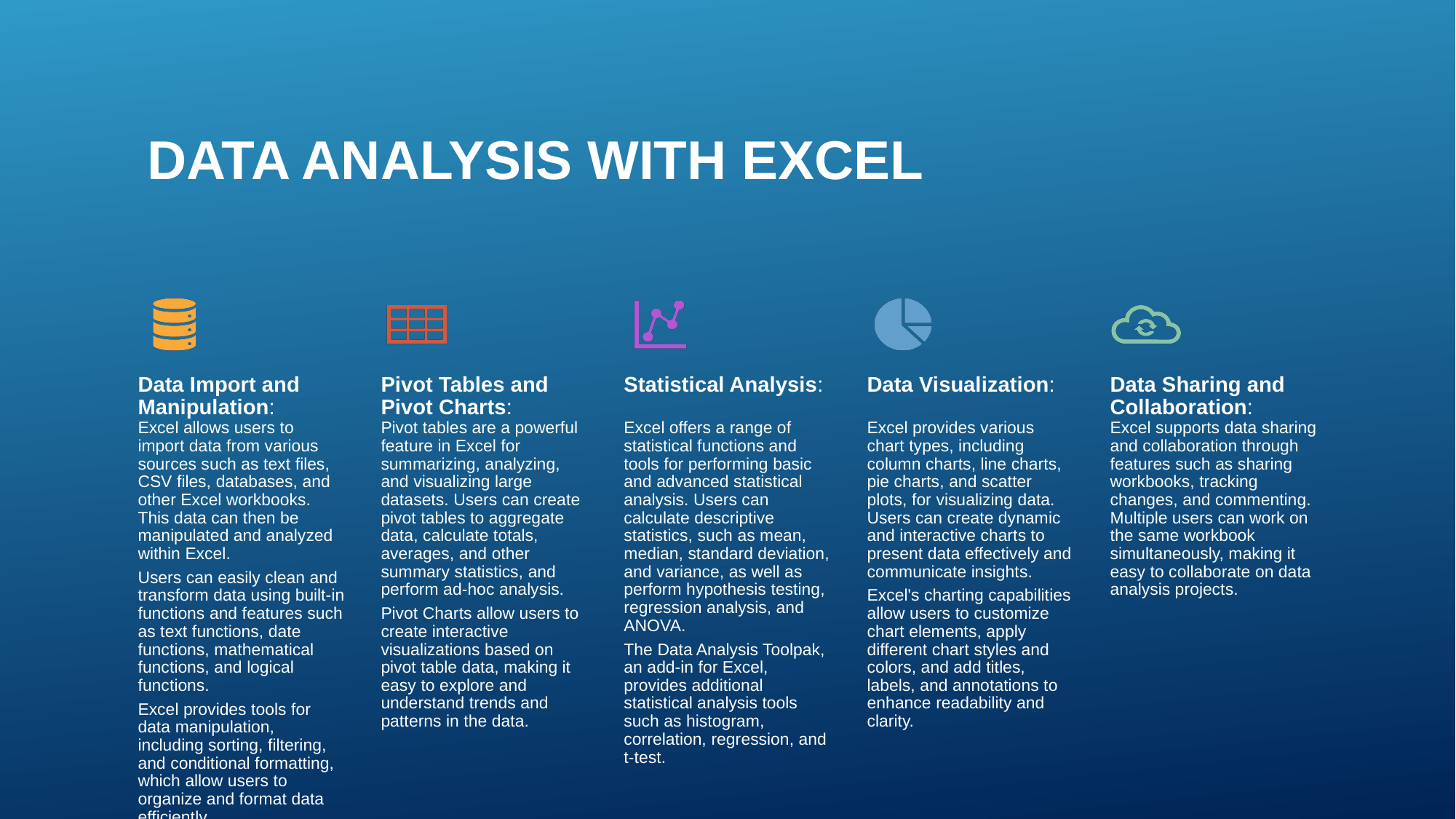

# Data Analysis with Excel
Data Import and Manipulation:
Excel allows users to import data from various sources such as text files, CSV files, databases, and other Excel workbooks. This data can then be manipulated and analyzed within Excel.
Users can easily clean and transform data using built-in functions and features such as text functions, date functions, mathematical functions, and logical functions.
Excel provides tools for data manipulation, including sorting, filtering, and conditional formatting, which allow users to organize and format data efficiently.
Pivot Tables and Pivot Charts:
Pivot tables are a powerful feature in Excel for summarizing, analyzing, and visualizing large datasets. Users can create pivot tables to aggregate data, calculate totals, averages, and other summary statistics, and perform ad-hoc analysis.
Pivot Charts allow users to create interactive visualizations based on pivot table data, making it easy to explore and understand trends and patterns in the data.
Statistical Analysis:
Excel offers a range of statistical functions and tools for performing basic and advanced statistical analysis. Users can calculate descriptive statistics, such as mean, median, standard deviation, and variance, as well as perform hypothesis testing, regression analysis, and ANOVA.
The Data Analysis Toolpak, an add-in for Excel, provides additional statistical analysis tools such as histogram, correlation, regression, and t-test.
Data Visualization:
Excel provides various chart types, including column charts, line charts, pie charts, and scatter plots, for visualizing data. Users can create dynamic and interactive charts to present data effectively and communicate insights.
Excel's charting capabilities allow users to customize chart elements, apply different chart styles and colors, and add titles, labels, and annotations to enhance readability and clarity.
Data Sharing and Collaboration:
Excel supports data sharing and collaboration through features such as sharing workbooks, tracking changes, and commenting. Multiple users can work on the same workbook simultaneously, making it easy to collaborate on data analysis projects.